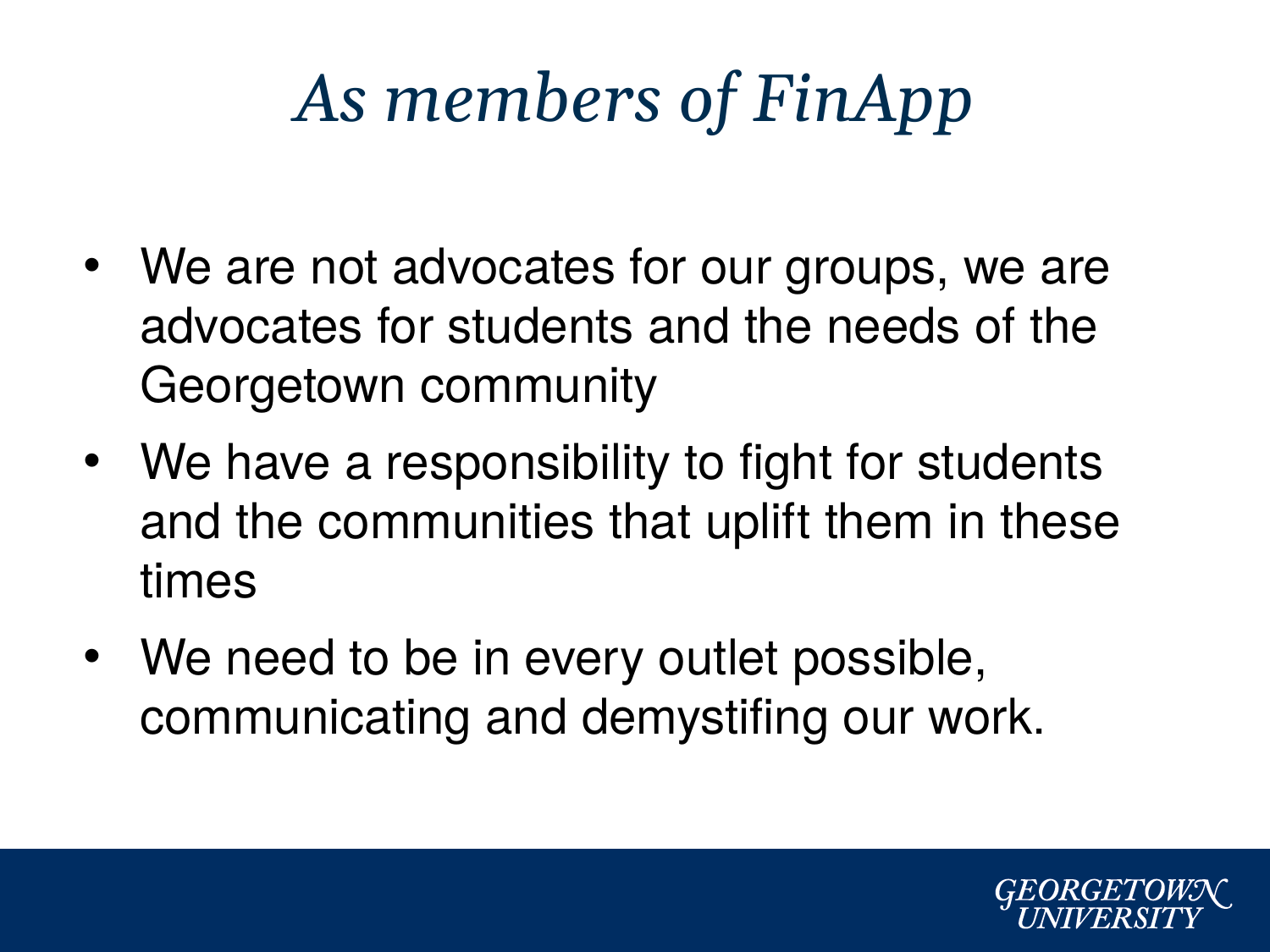

# As members of FinApp
We are not advocates for our groups, we are advocates for students and the needs of the Georgetown community
We have a responsibility to fight for students and the communities that uplift them in these times
We need to be in every outlet possible, communicating and demystifing our work.